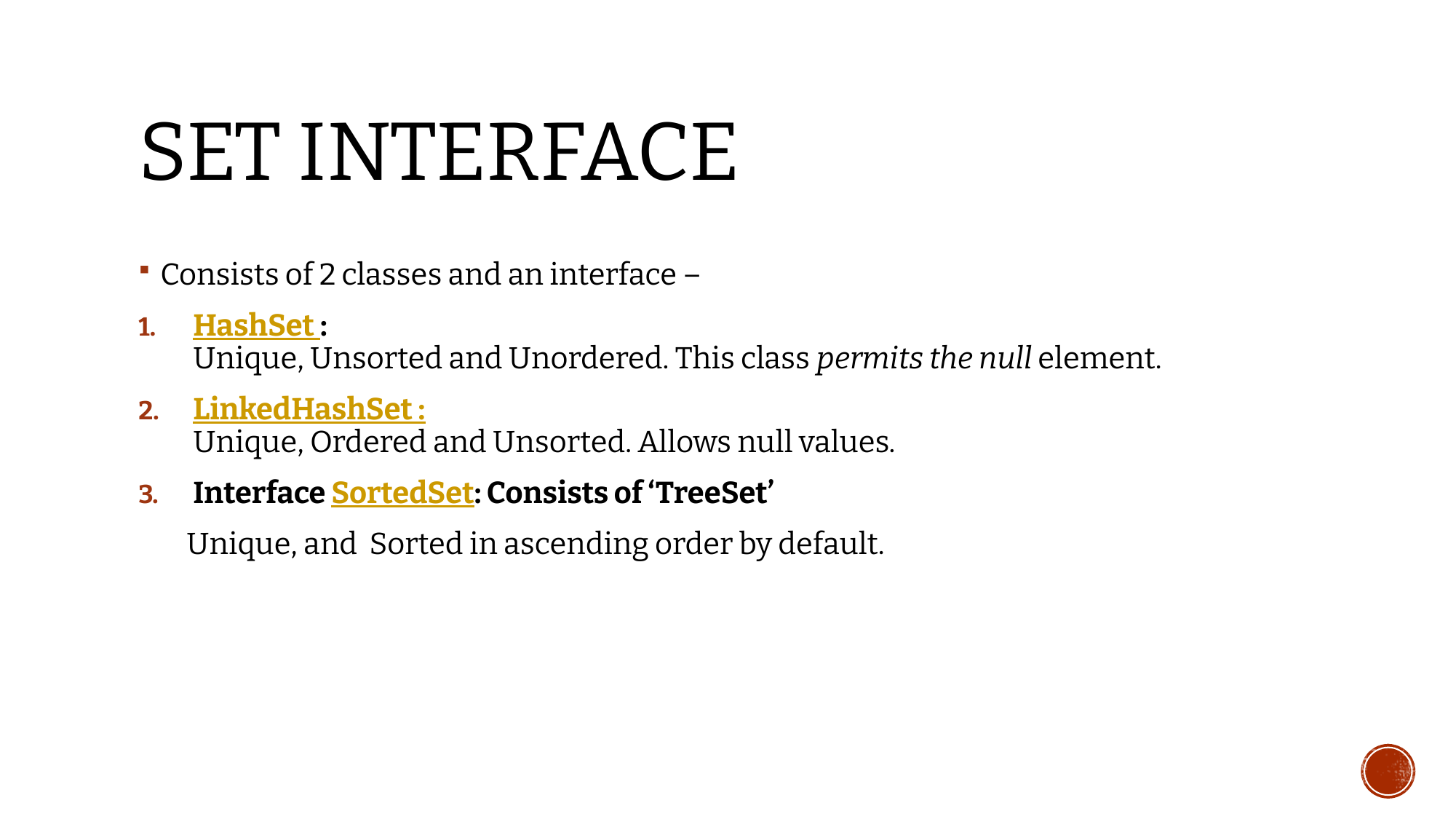

# Set interface
Consists of 2 classes and an interface –
HashSet :
Unique, Unsorted and Unordered. This class permits the null element.
LinkedHashSet :
Unique, Ordered and Unsorted. Allows null values.
Interface SortedSet: Consists of ‘TreeSet’
        Unique, and  Sorted in ascending order by default.